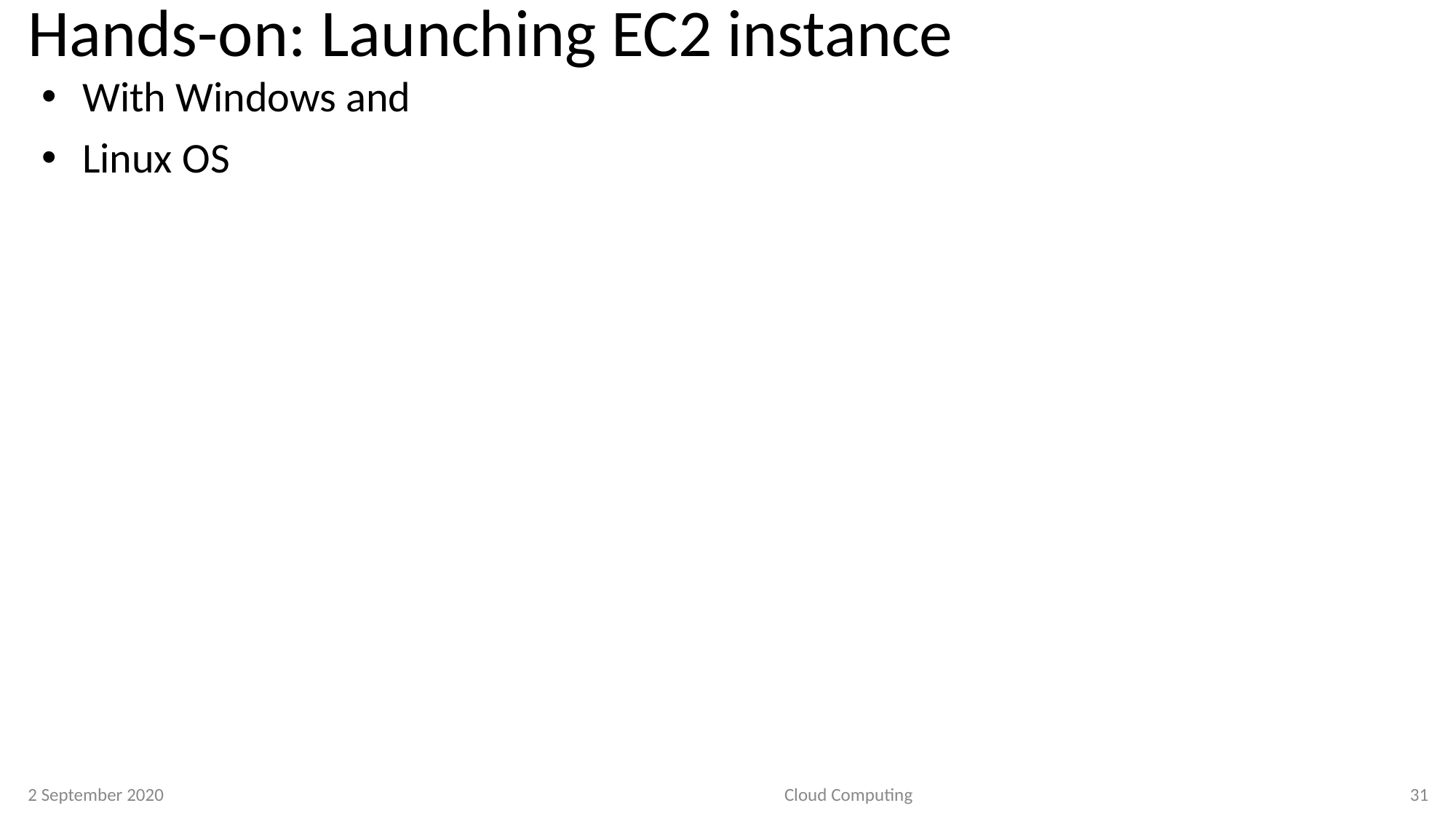

# Hands-on: Launching EC2 instance
With Windows and
Linux OS

2 September 2020
Cloud Computing
31